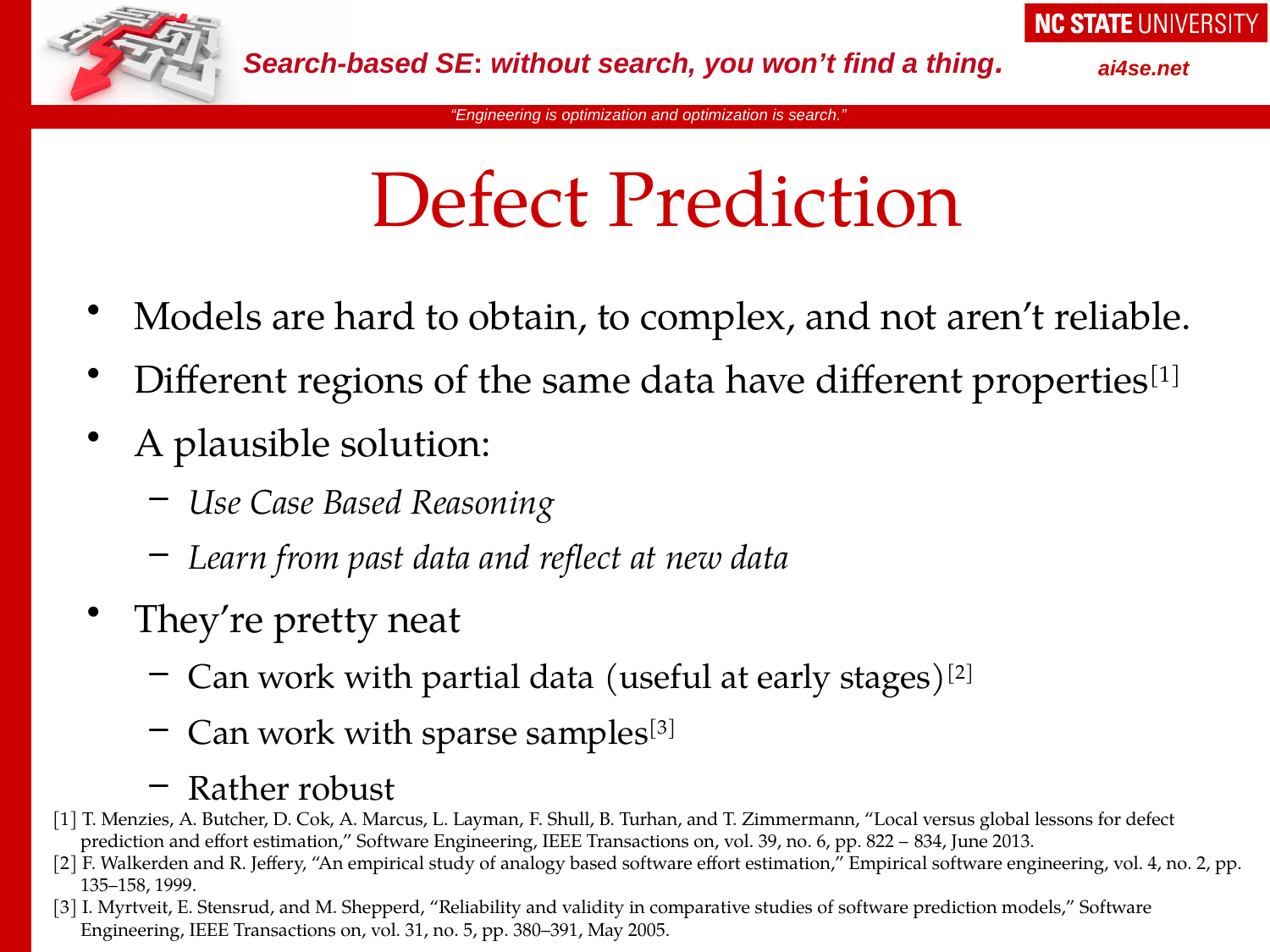

# Defect Prediction
Models are hard to obtain, to complex, and not aren’t reliable.
Different regions of the same data have different properties[1]
A plausible solution:
Use Case Based Reasoning
Learn from past data and reflect at new data
They’re pretty neat
Can work with partial data (useful at early stages)[2]
Can work with sparse samples[3]
Rather robust
[1] T. Menzies, A. Butcher, D. Cok, A. Marcus, L. Layman, F. Shull, B. Turhan, and T. Zimmermann, “Local versus global lessons for defect
      prediction and effort estimation,” Software Engineering, IEEE Transactions on, vol. 39, no. 6, pp. 822 – 834, June 2013.
[2] F. Walkerden and R. Jeffery, “An empirical study of analogy based software effort estimation,” Empirical software engineering, vol. 4, no. 2, pp.
      135–158, 1999.
[3] I. Myrtveit, E. Stensrud, and M. Shepperd, “Reliability and validity in comparative studies of software prediction models,” Software
      Engineering, IEEE Transactions on, vol. 31, no. 5, pp. 380–391, May 2005.